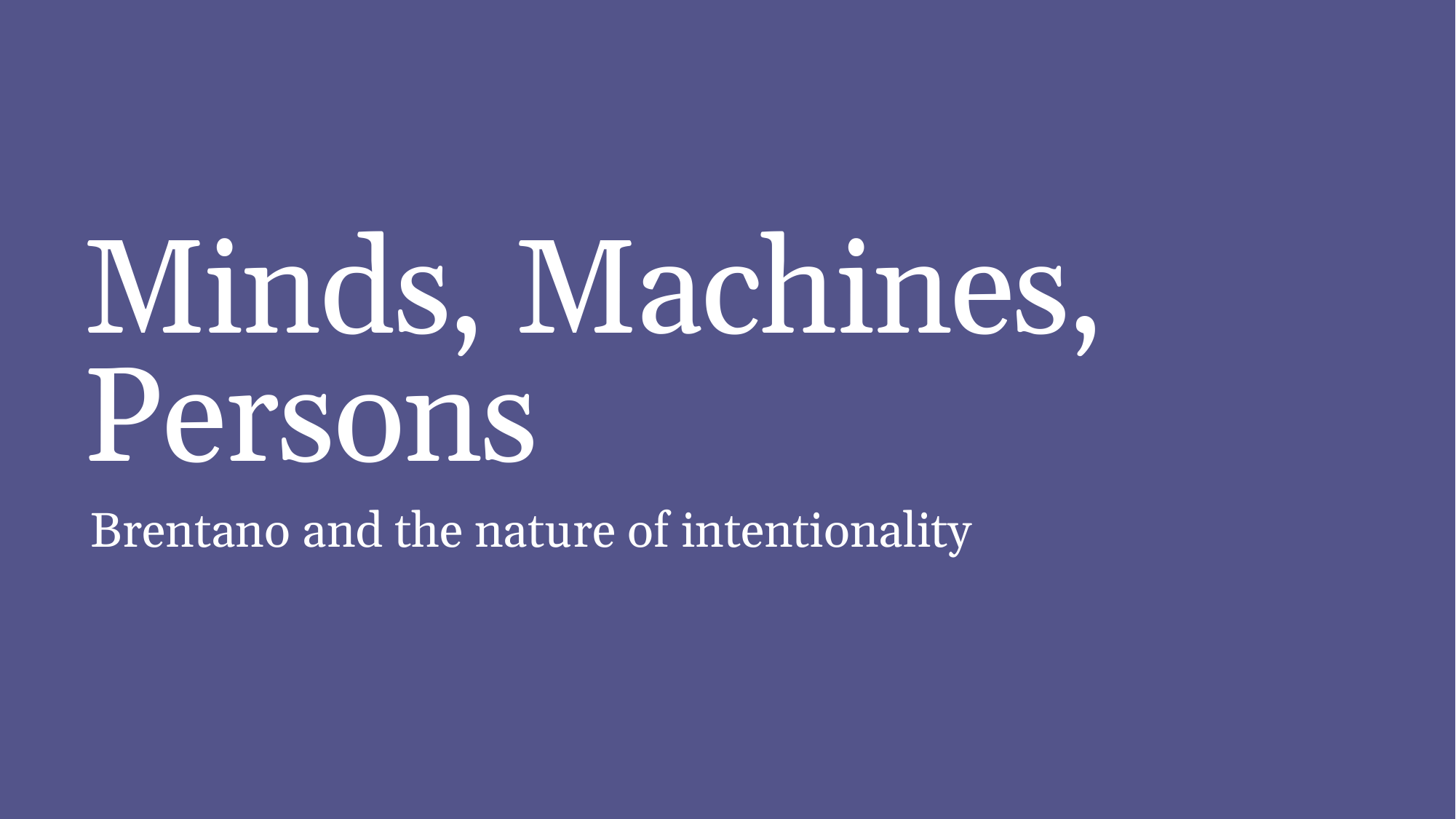

# Minds, Machines, Persons
Brentano and the nature of intentionality